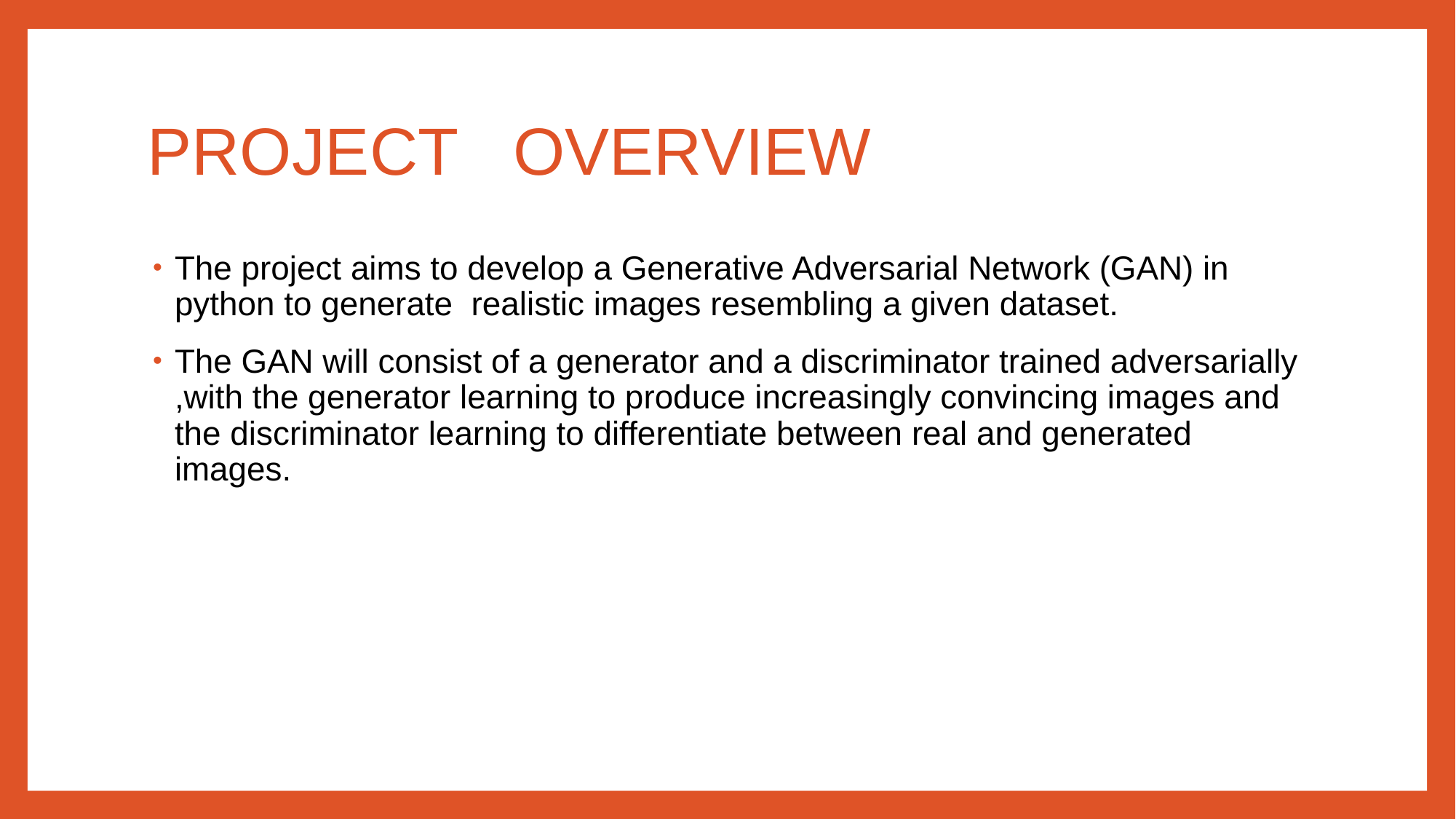

# PROJECT   OVERVIEW
The project aims to develop a Generative Adversarial Network (GAN) in python to generate  realistic images resembling a given dataset.
The GAN will consist of a generator and a discriminator trained adversarially ,with the generator learning to produce increasingly convincing images and the discriminator learning to differentiate between real and generated images.